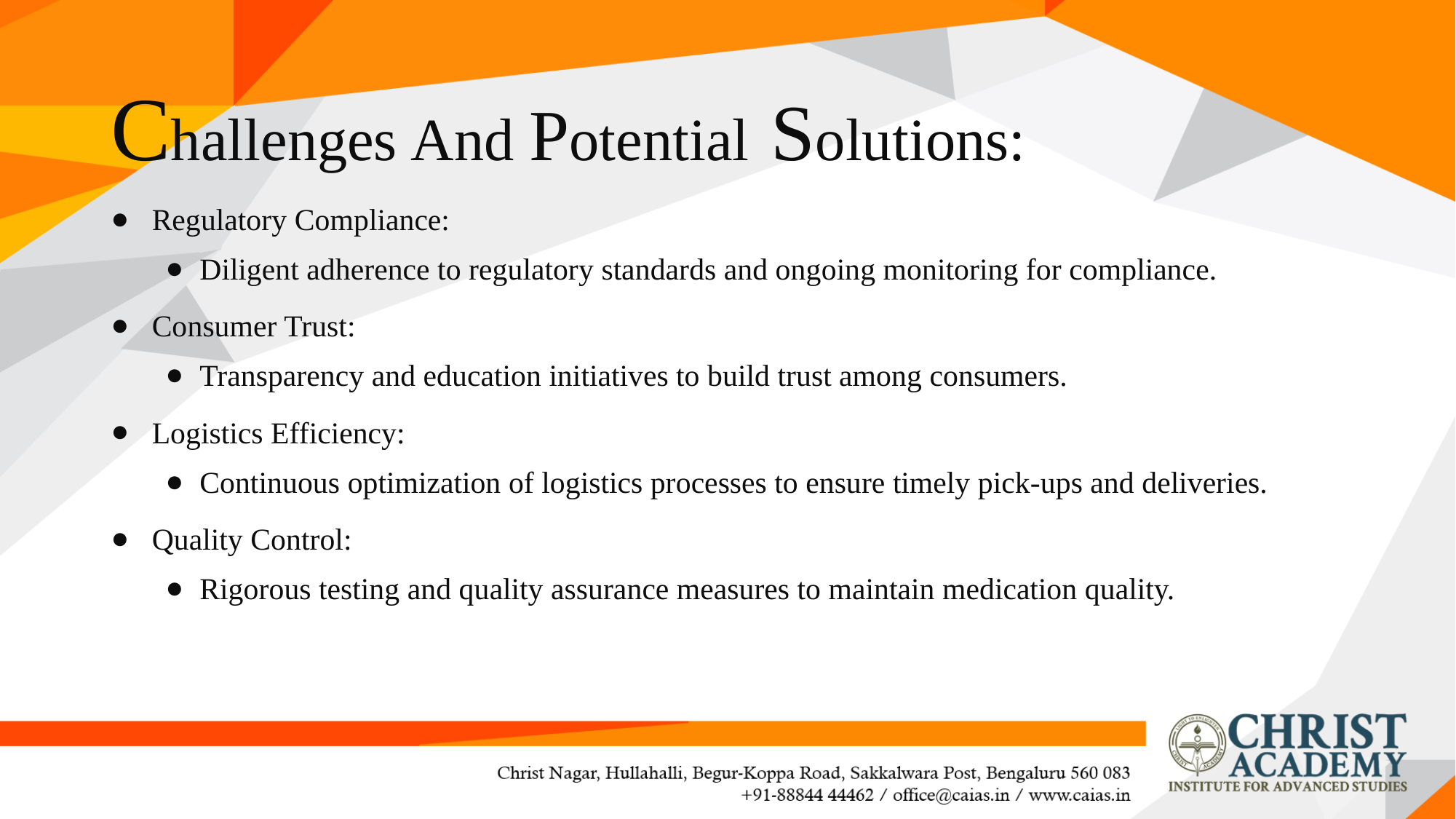

# Challenges  And Potential  Solutions:
Regulatory Compliance:
Diligent adherence to regulatory standards and ongoing monitoring for compliance.
Consumer Trust:
Transparency and education initiatives to build trust among consumers.
Logistics Efficiency:
Continuous optimization of logistics processes to ensure timely pick-ups and deliveries.
Quality Control:
Rigorous testing and quality assurance measures to maintain medication quality.